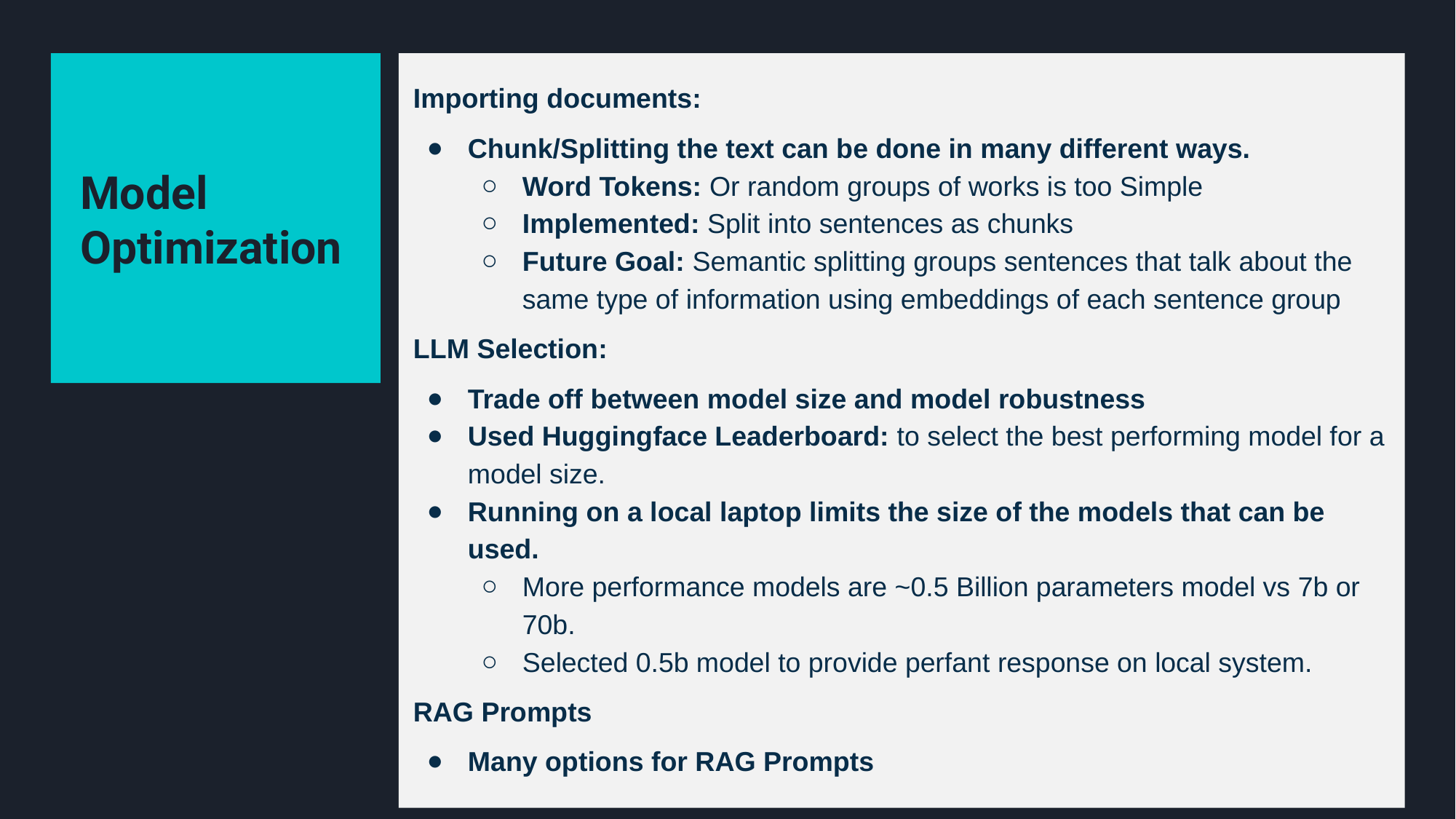

Importing documents:
Chunk/Splitting the text can be done in many different ways.
Word Tokens: Or random groups of works is too Simple
Implemented: Split into sentences as chunks
Future Goal: Semantic splitting groups sentences that talk about the same type of information using embeddings of each sentence group
LLM Selection:
Trade off between model size and model robustness
Used Huggingface Leaderboard: to select the best performing model for a model size.
Running on a local laptop limits the size of the models that can be used.
More performance models are ~0.5 Billion parameters model vs 7b or 70b.
Selected 0.5b model to provide perfant response on local system.
RAG Prompts
Many options for RAG Prompts
Model Optimization